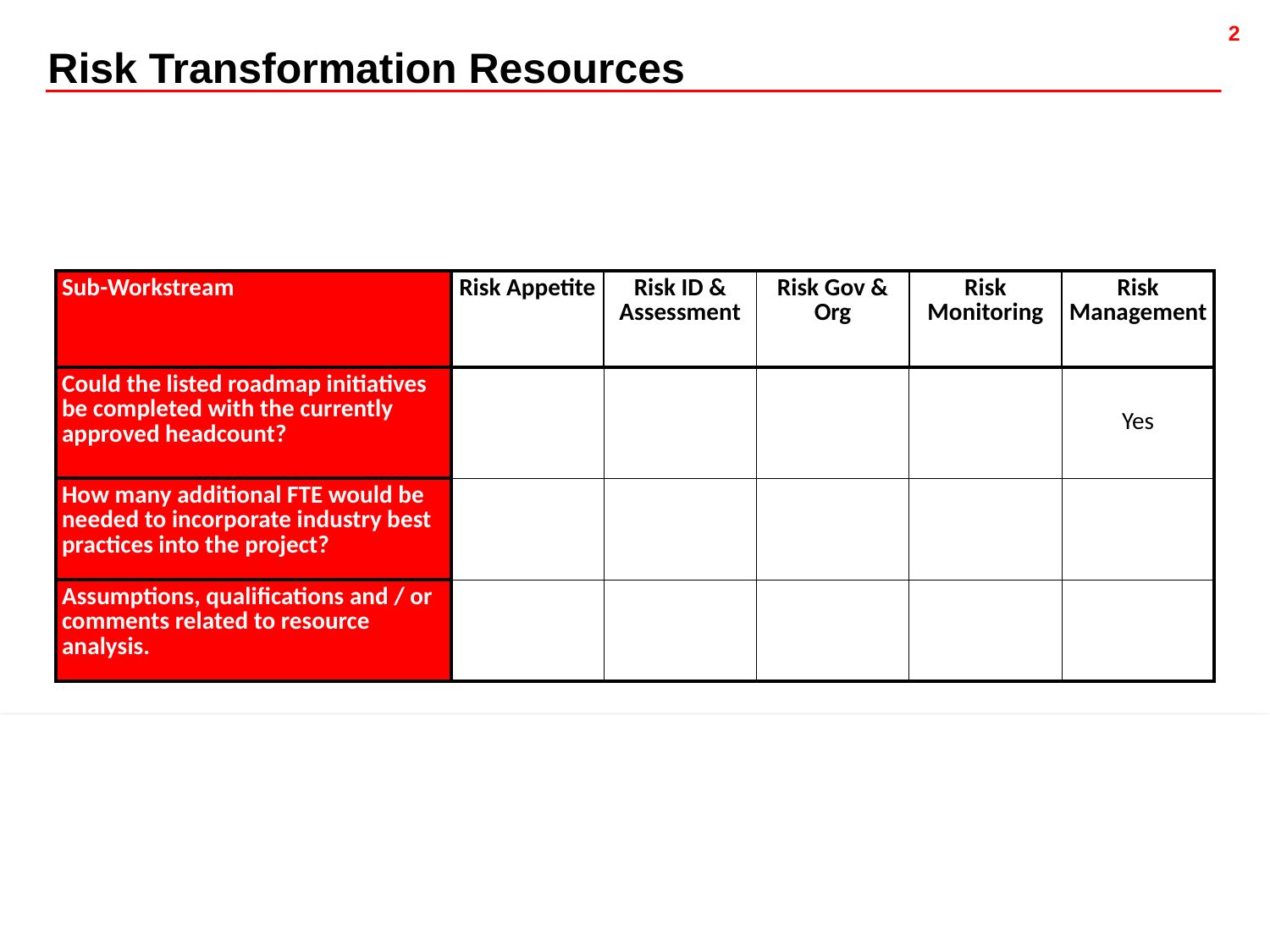

Risk Transformation Resources
| Sub-Workstream | Risk Appetite | Risk ID & Assessment | Risk Gov & Org | Risk Monitoring | Risk Management |
| --- | --- | --- | --- | --- | --- |
| Could the listed roadmap initiatives be completed with the currently approved headcount? |  |  |  |  | Yes |
| How many additional FTE would be needed to incorporate industry best practices into the project? |  |  |  |  |  |
| Assumptions, qualifications and / or comments related to resource analysis. |  |  |  |  |  |